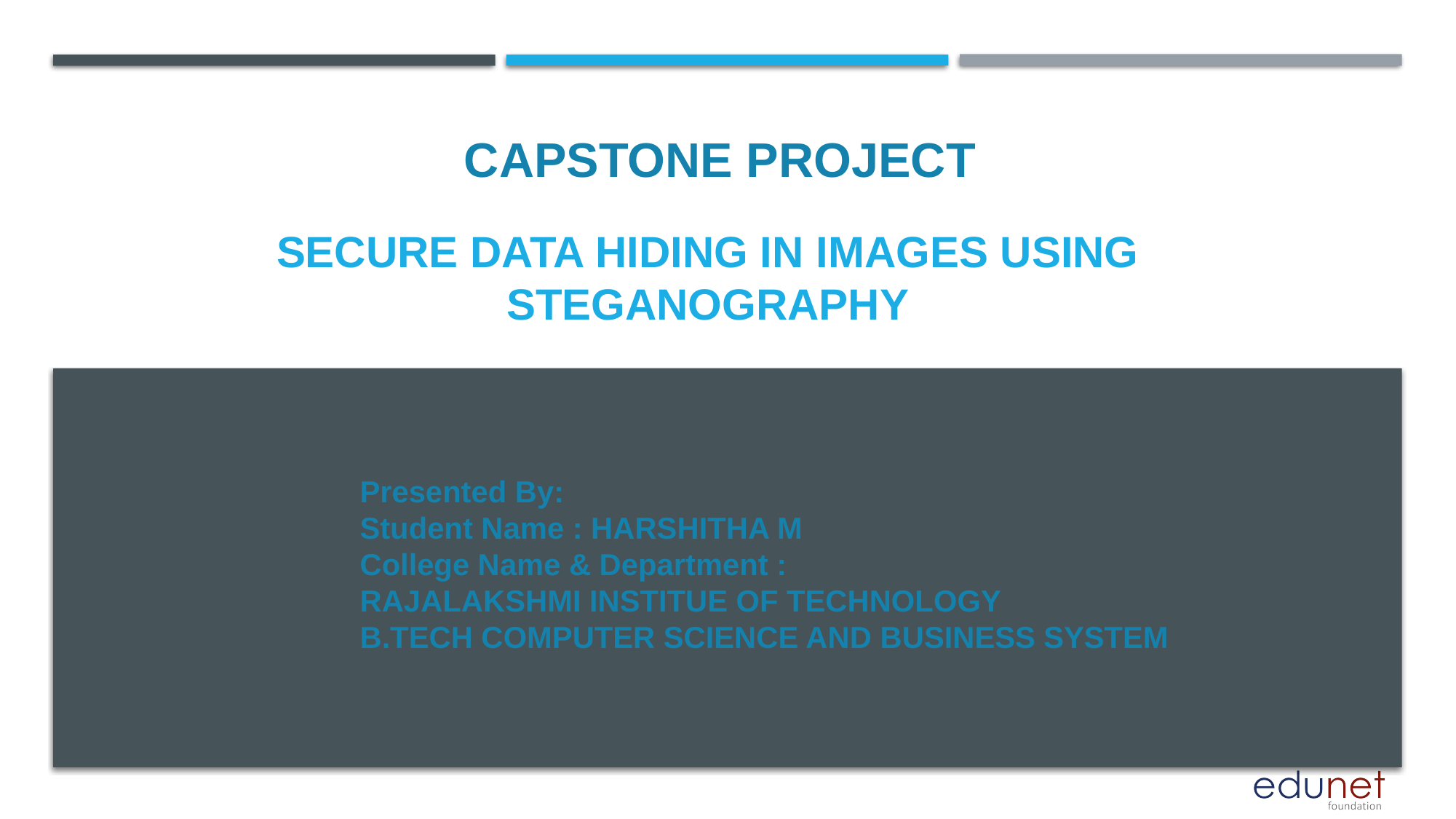

CAPSTONE PROJECT
# Secure Data Hiding in Images Using Steganography
Presented By:
Student Name : HARSHITHA M
College Name & Department :
RAJALAKSHMI INSTITUE OF TECHNOLOGY
B.TECH COMPUTER SCIENCE AND BUSINESS SYSTEM